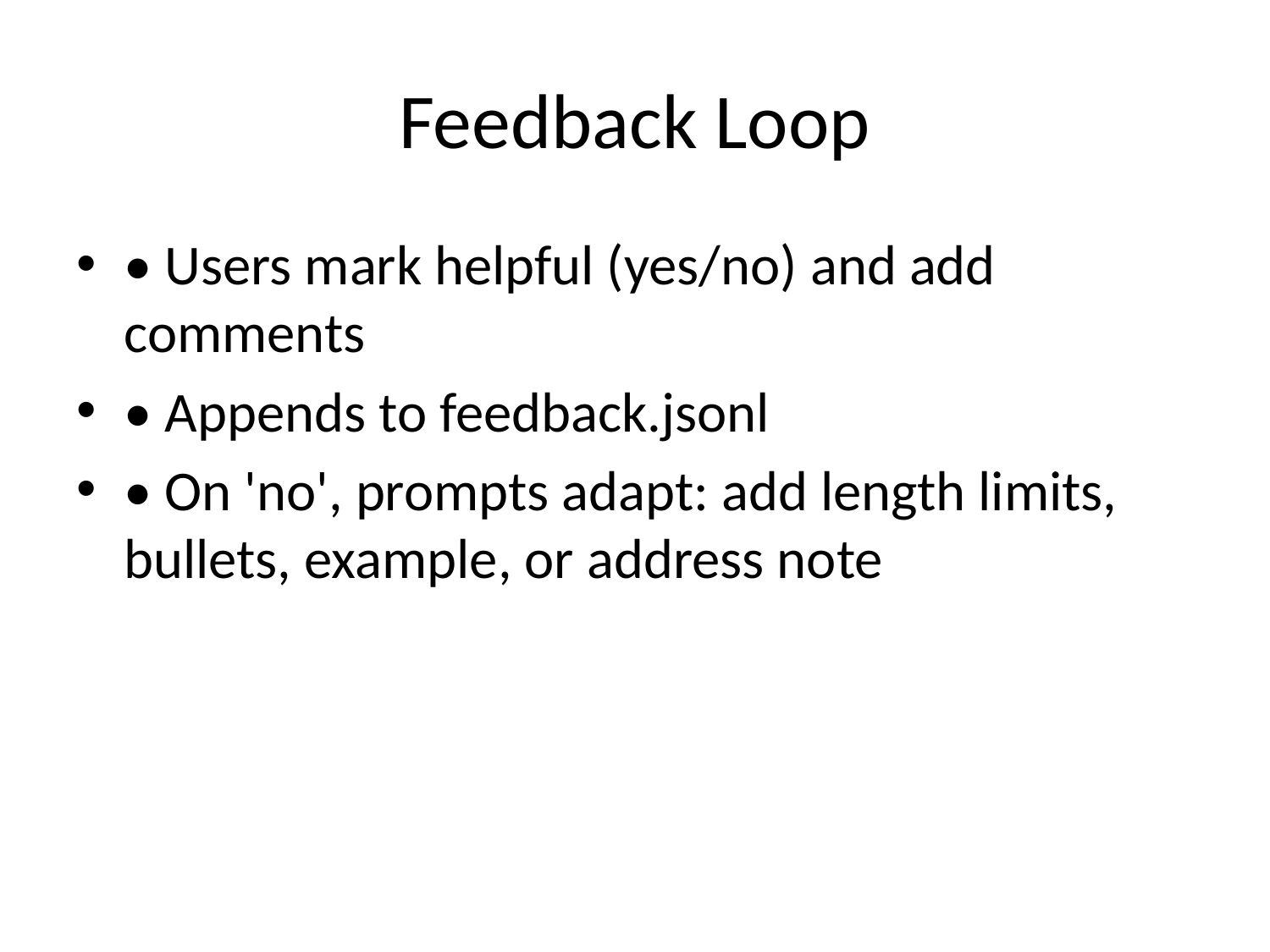

# Feedback Loop
• Users mark helpful (yes/no) and add comments
• Appends to feedback.jsonl
• On 'no', prompts adapt: add length limits, bullets, example, or address note